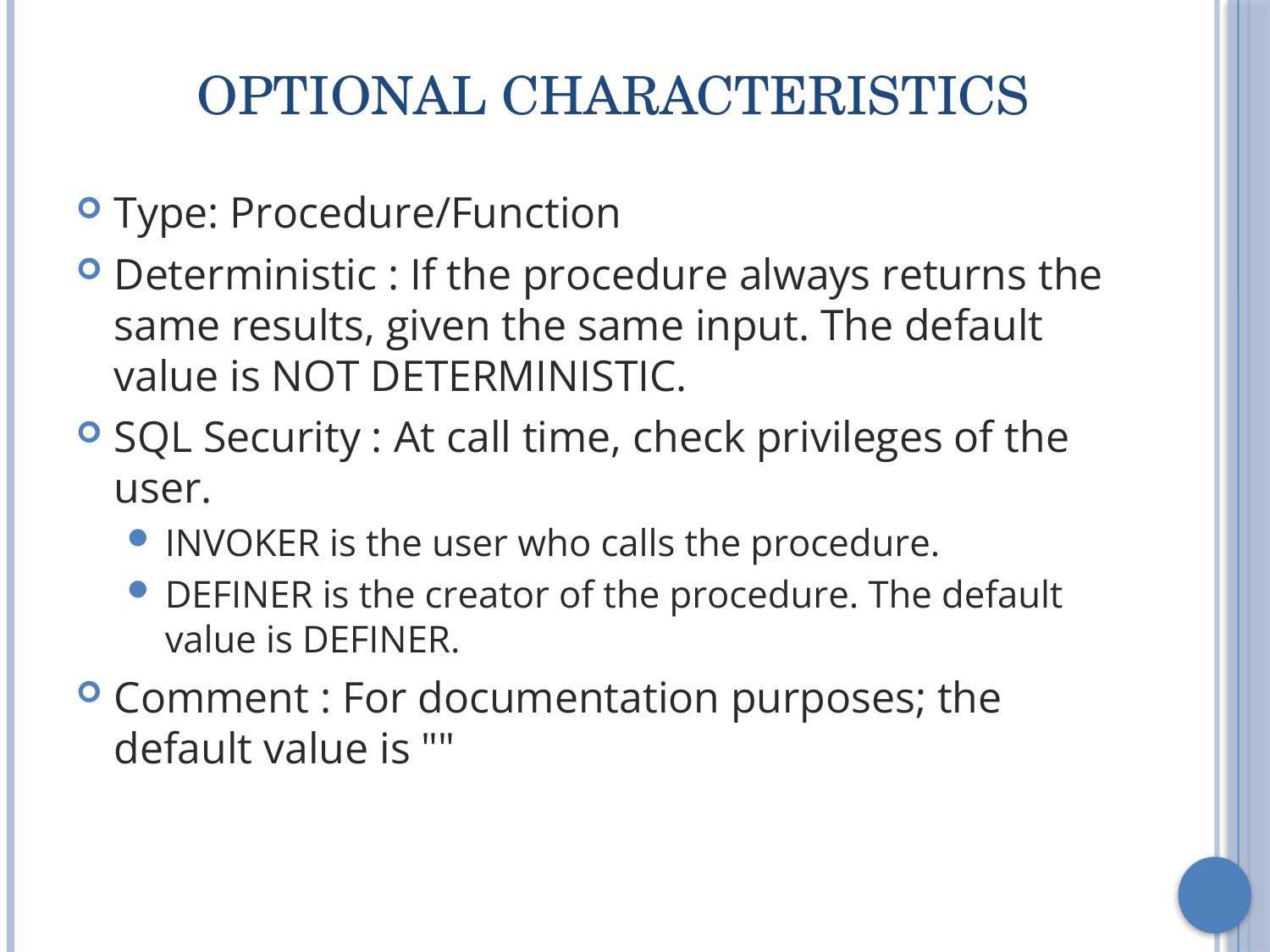

# Optional Characteristics
Type: Procedure/Function
Deterministic : If the procedure always returns the same results, given the same input. The default value is NOT DETERMINISTIC.
SQL Security : At call time, check privileges of the user.
INVOKER is the user who calls the procedure.
DEFINER is the creator of the procedure. The default value is DEFINER.
Comment : For documentation purposes; the default value is ""